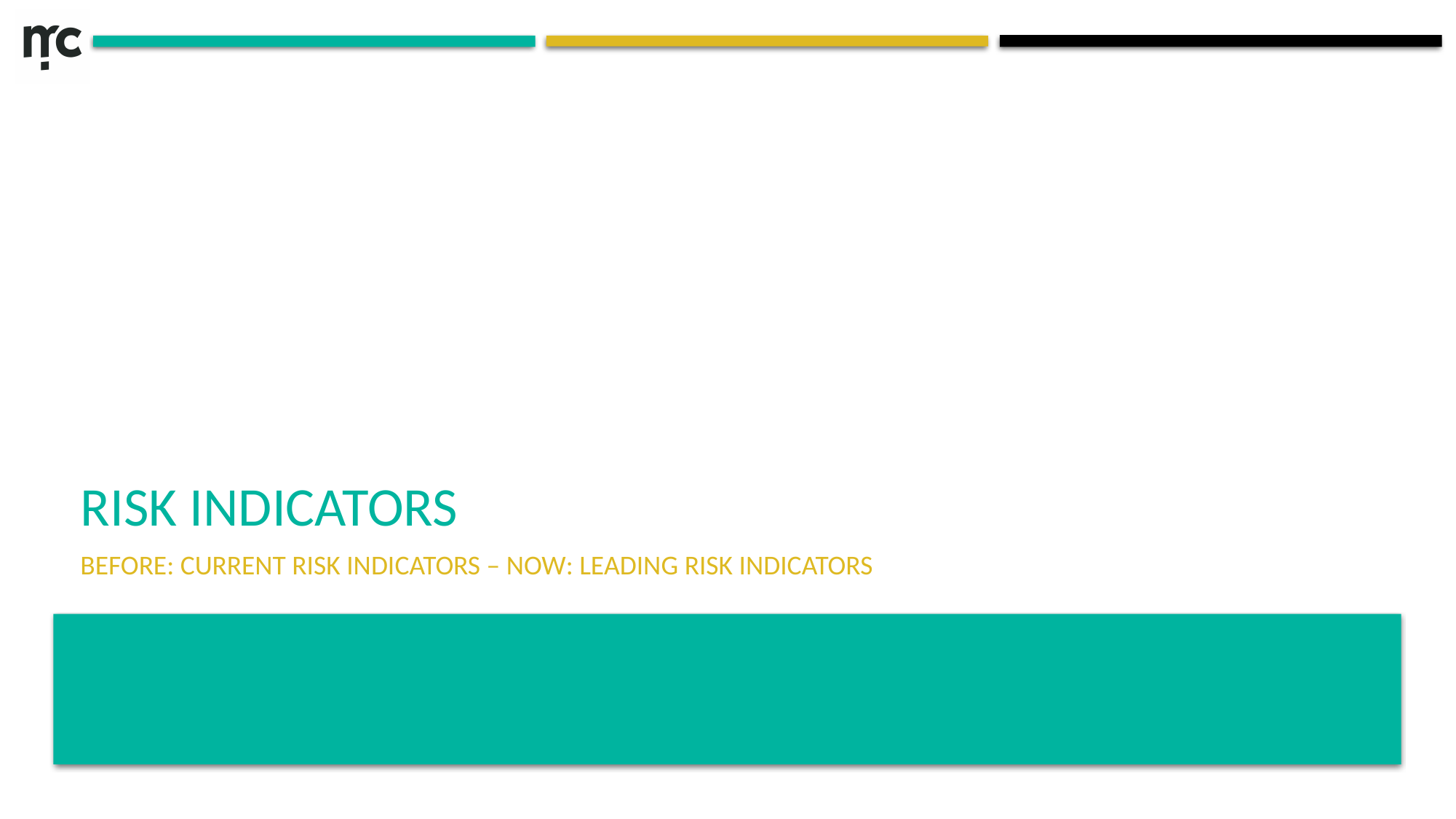

# Risk Indicators
Before: Current risk indicators – Now: Leading risk indicators